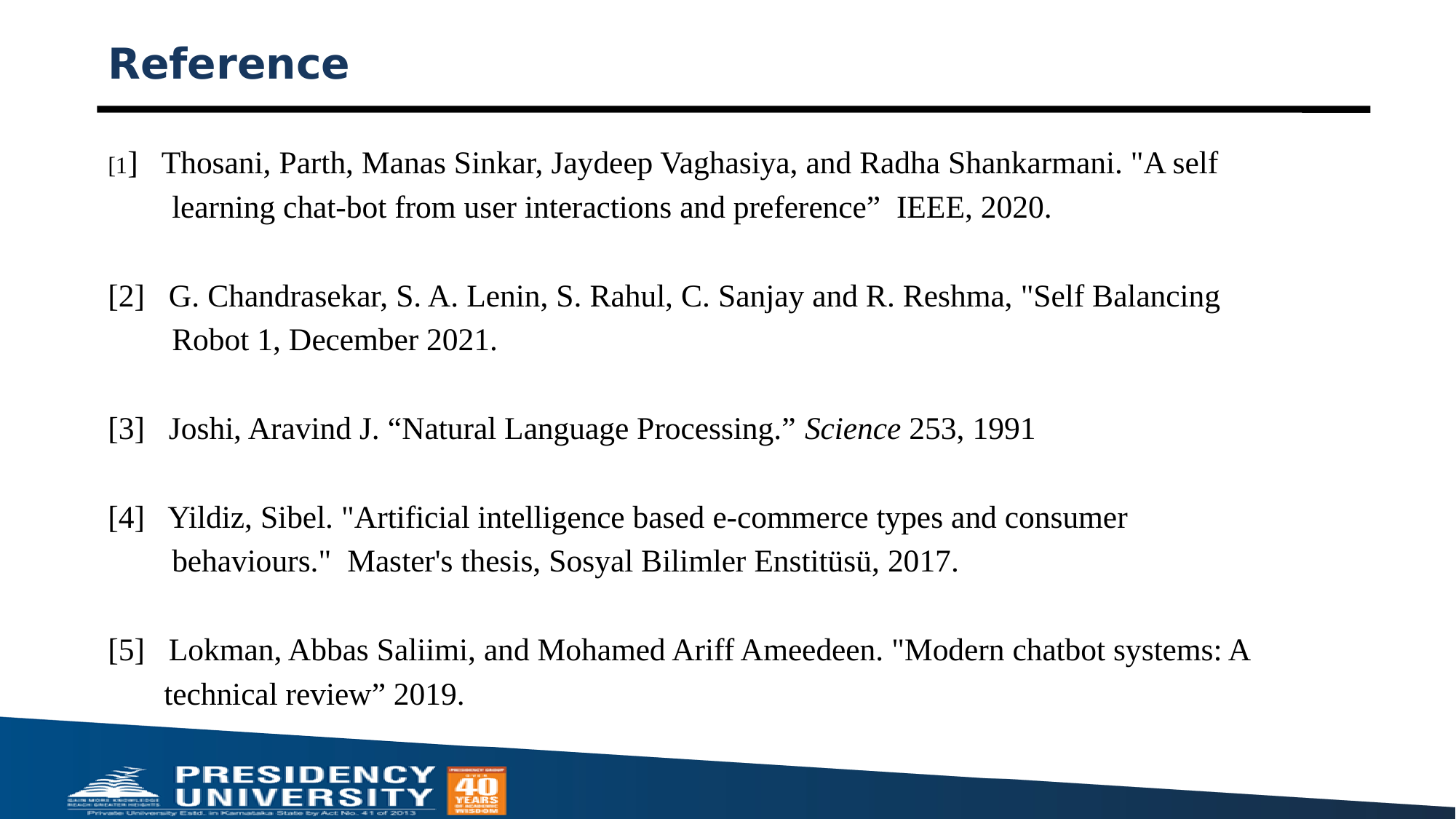

# Reference
[1]   Thosani, Parth, Manas Sinkar, Jaydeep Vaghasiya, and Radha Shankarmani. "A self
        learning chat-bot from user interactions and preference”  IEEE, 2020.

[2]   G. Chandrasekar, S. A. Lenin, S. Rahul, C. Sanjay and R. Reshma, "Self Balancing
        Robot 1, December 2021.

[3]   Joshi, Aravind J. “Natural Language Processing.” Science 253, 1991

[4]   Yildiz, Sibel. "Artificial intelligence based e-commerce types and consumer
        behaviours."  Master's thesis, Sosyal Bilimler Enstitüsü, 2017.

[5]   Lokman, Abbas Saliimi, and Mohamed Ariff Ameedeen. "Modern chatbot systems: A
       technical review” 2019.